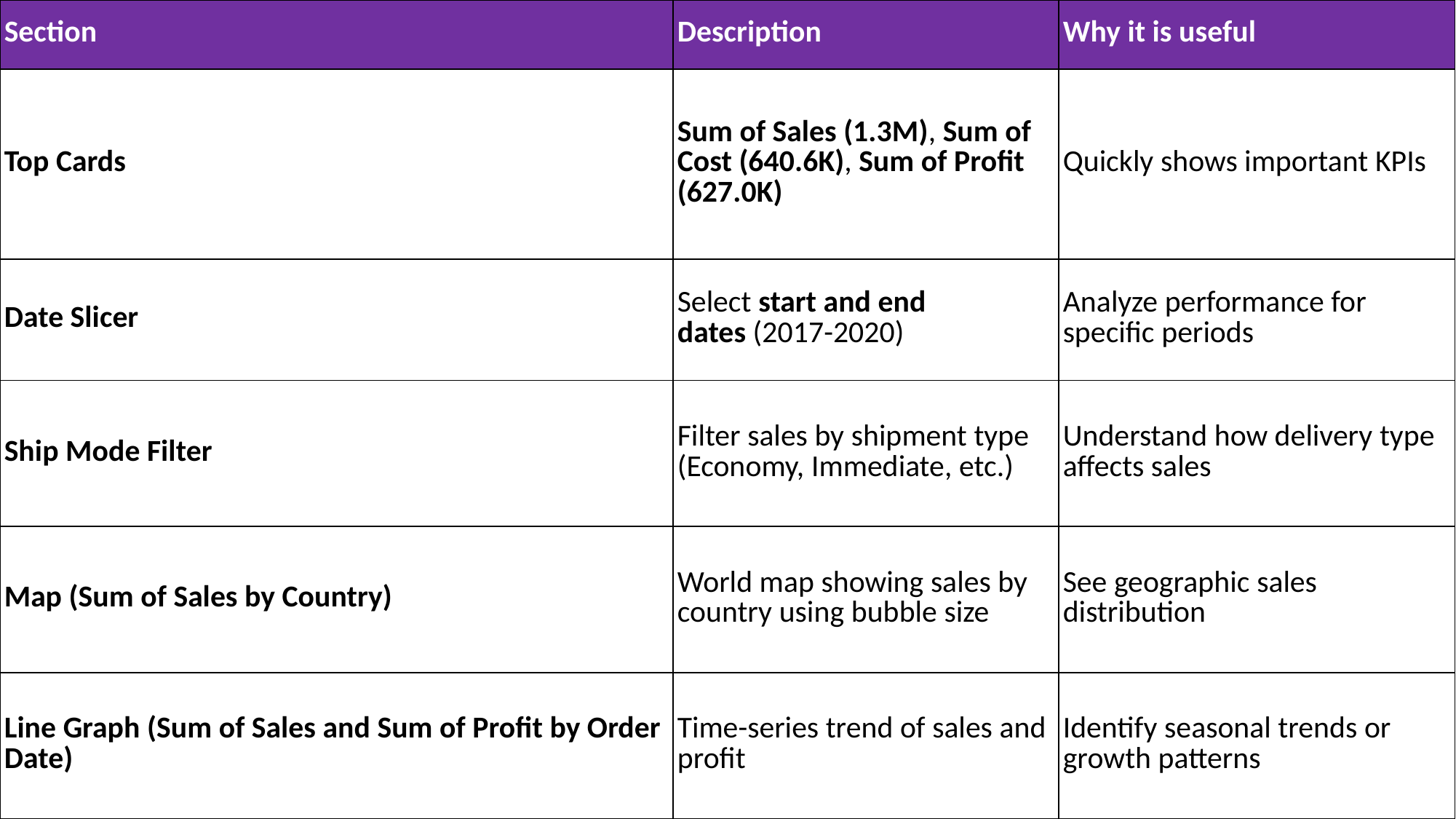

| Section | Description | Why it is useful |
| --- | --- | --- |
| Top Cards | Sum of Sales (1.3M), Sum of Cost (640.6K), Sum of Profit (627.0K) | Quickly shows important KPIs |
| Date Slicer | Select start and end dates (2017-2020) | Analyze performance for specific periods |
| Ship Mode Filter | Filter sales by shipment type (Economy, Immediate, etc.) | Understand how delivery type affects sales |
| Map (Sum of Sales by Country) | World map showing sales by country using bubble size | See geographic sales distribution |
| Line Graph (Sum of Sales and Sum of Profit by Order Date) | Time-series trend of sales and profit | Identify seasonal trends or growth patterns |